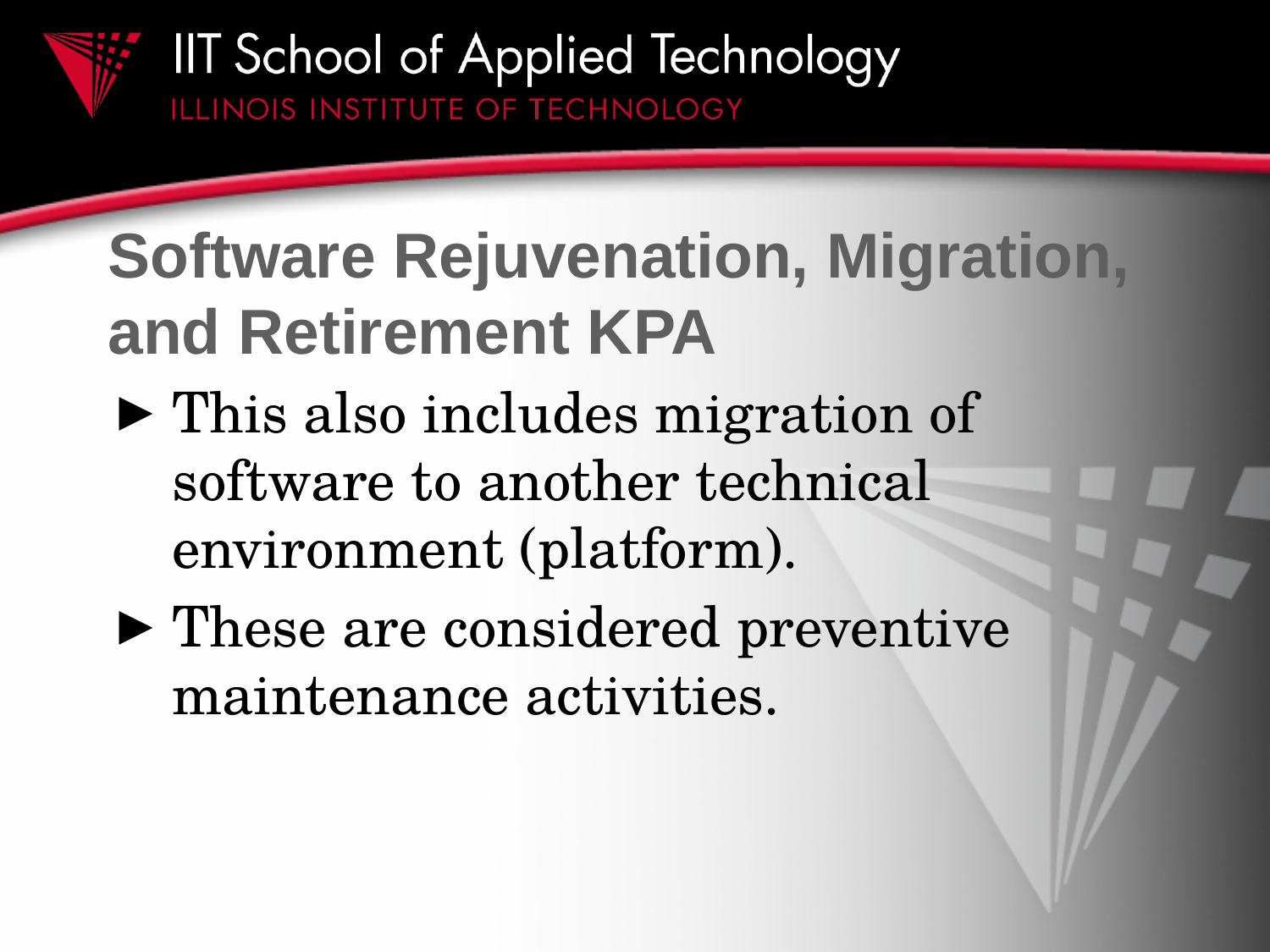

# Software Rejuvenation, Migration, and Retirement KPA
This also includes migration of software to another technical environment (platform).
These are considered preventive maintenance activities.